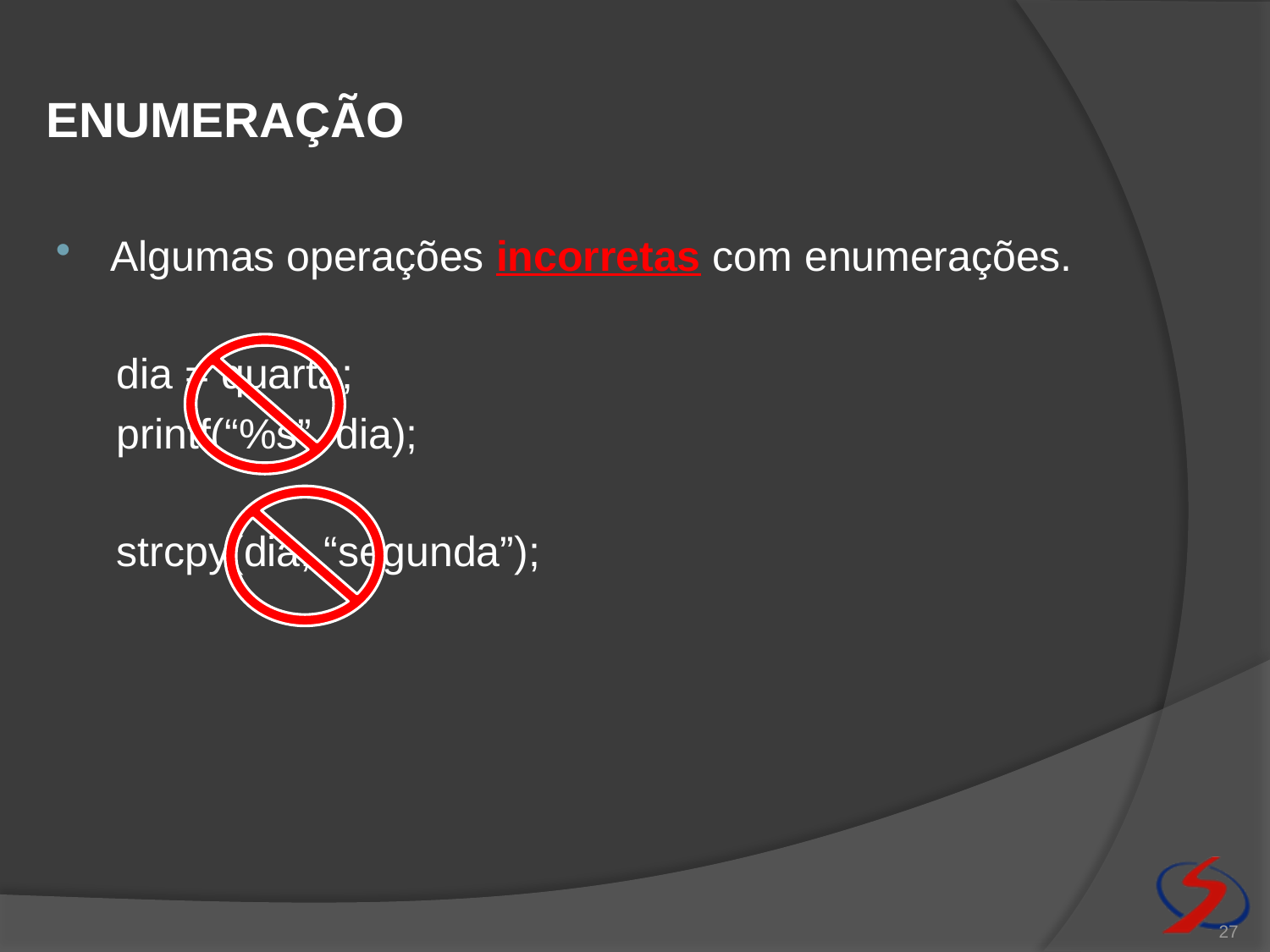

# enumeração
Algumas operações incorretas com enumerações.

     dia = quarta;
     printf(“%s”, dia);

     strcpy(dia, “segunda”);

27